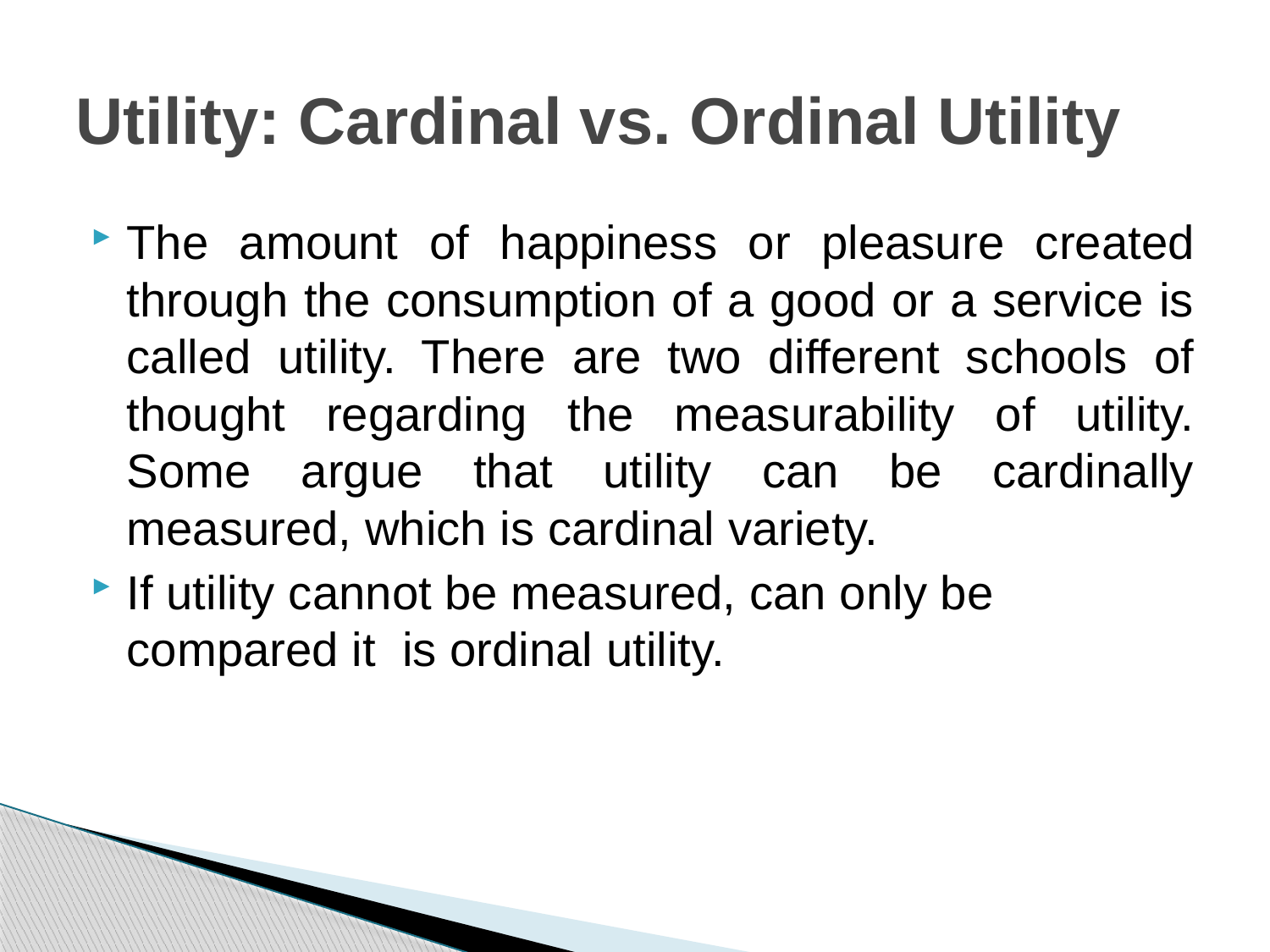

# Utility: Cardinal vs. Ordinal Utility
The amount of happiness or pleasure created through the consumption of a good or a service is called utility. There are two different schools of thought regarding the measurability of utility. Some argue that utility can be cardinally measured, which is cardinal variety.
If utility cannot be measured, can only be compared it  is ordinal utility.